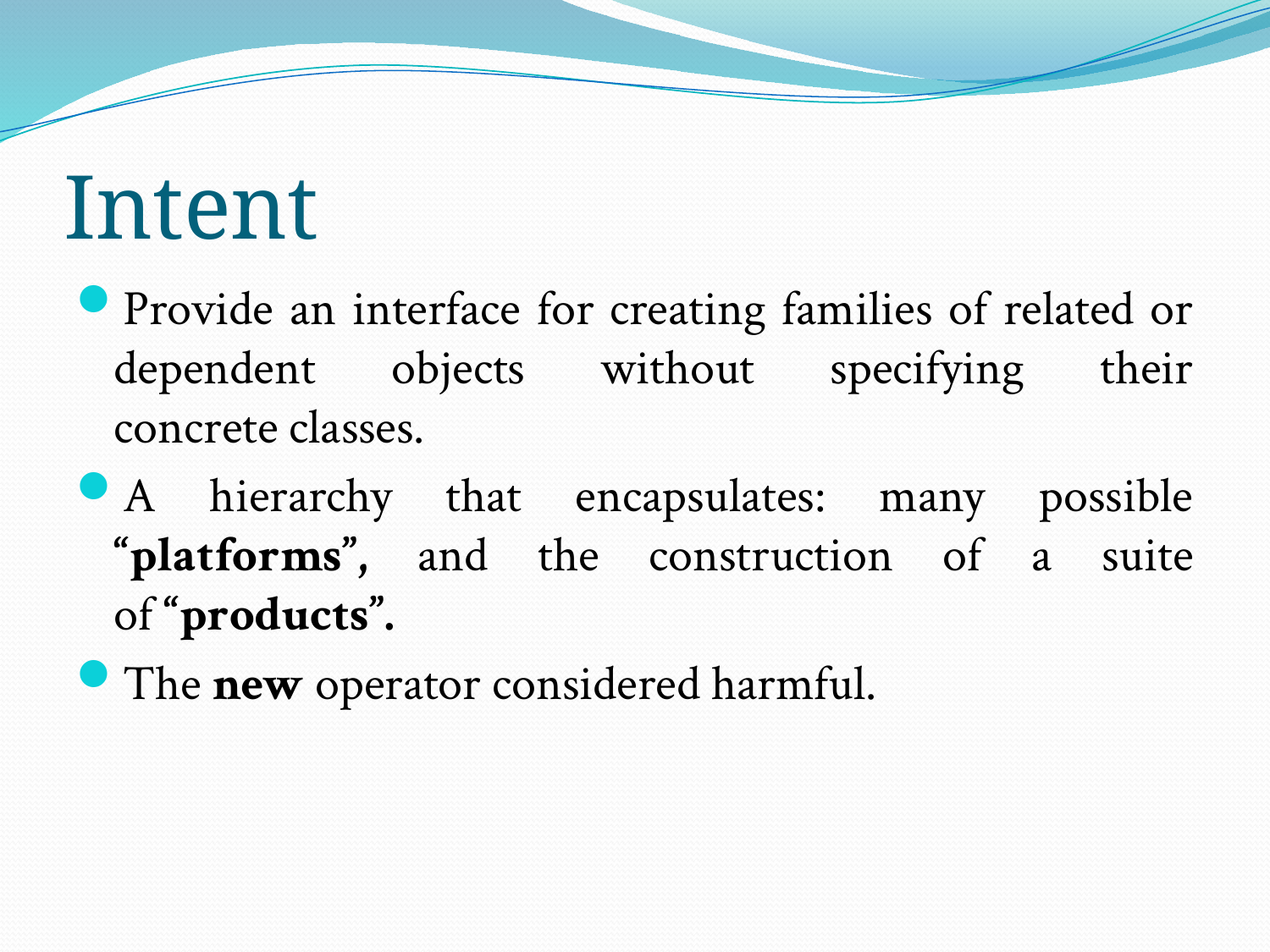

# Intent
Provide an interface for creating families of related or dependent objects without specifying their concrete classes.
A hierarchy that encapsulates: many possible “platforms”, and the construction of a suite of “products”.
The new operator considered harmful.